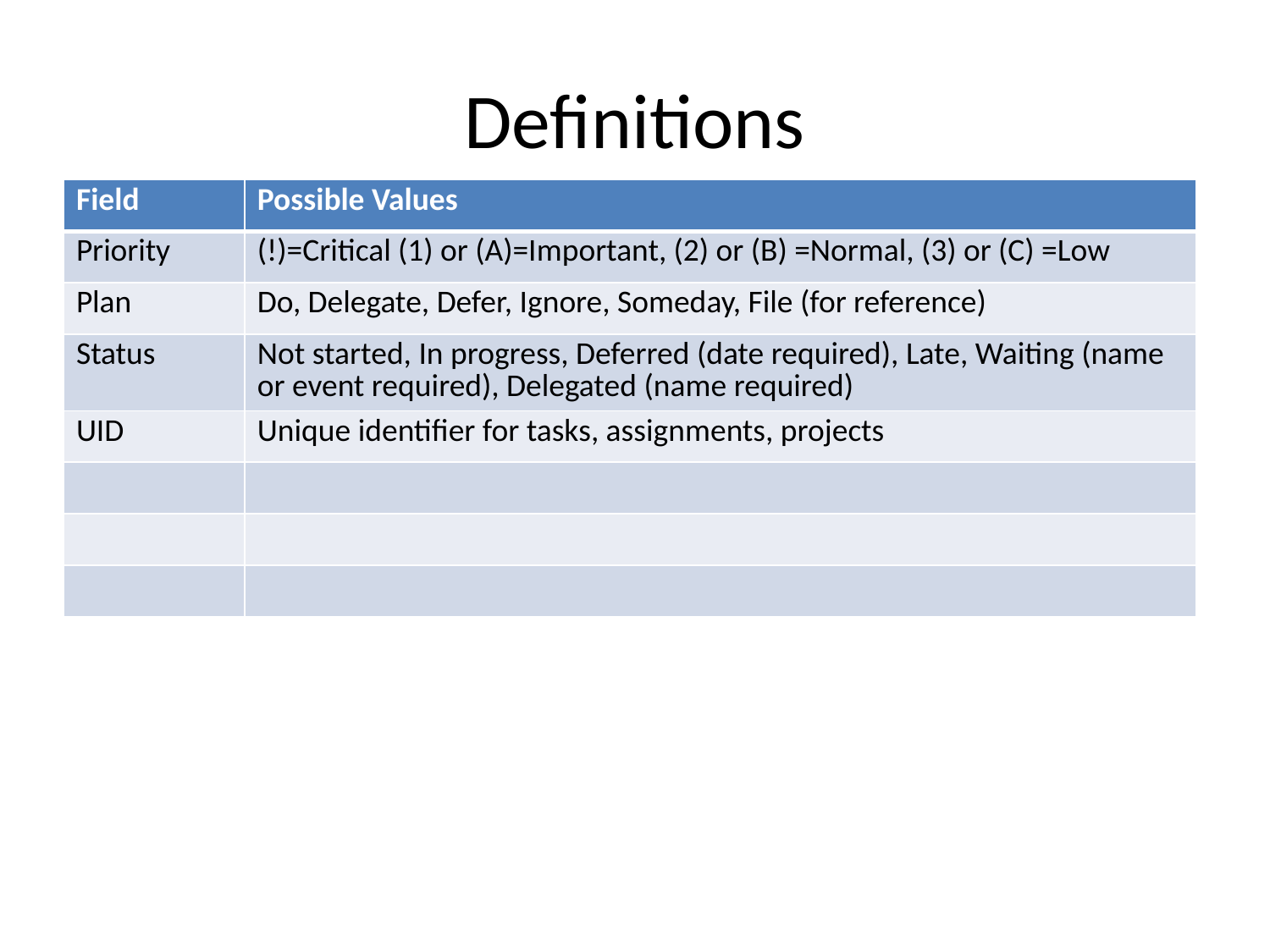

# Definitions
| Field | Possible Values |
| --- | --- |
| Priority | (!)=Critical (1) or (A)=Important, (2) or (B) =Normal, (3) or (C) =Low |
| Plan | Do, Delegate, Defer, Ignore, Someday, File (for reference) |
| Status | Not started, In progress, Deferred (date required), Late, Waiting (name or event required), Delegated (name required) |
| UID | Unique identifier for tasks, assignments, projects |
|  |  |
|  |  |
|  |  |